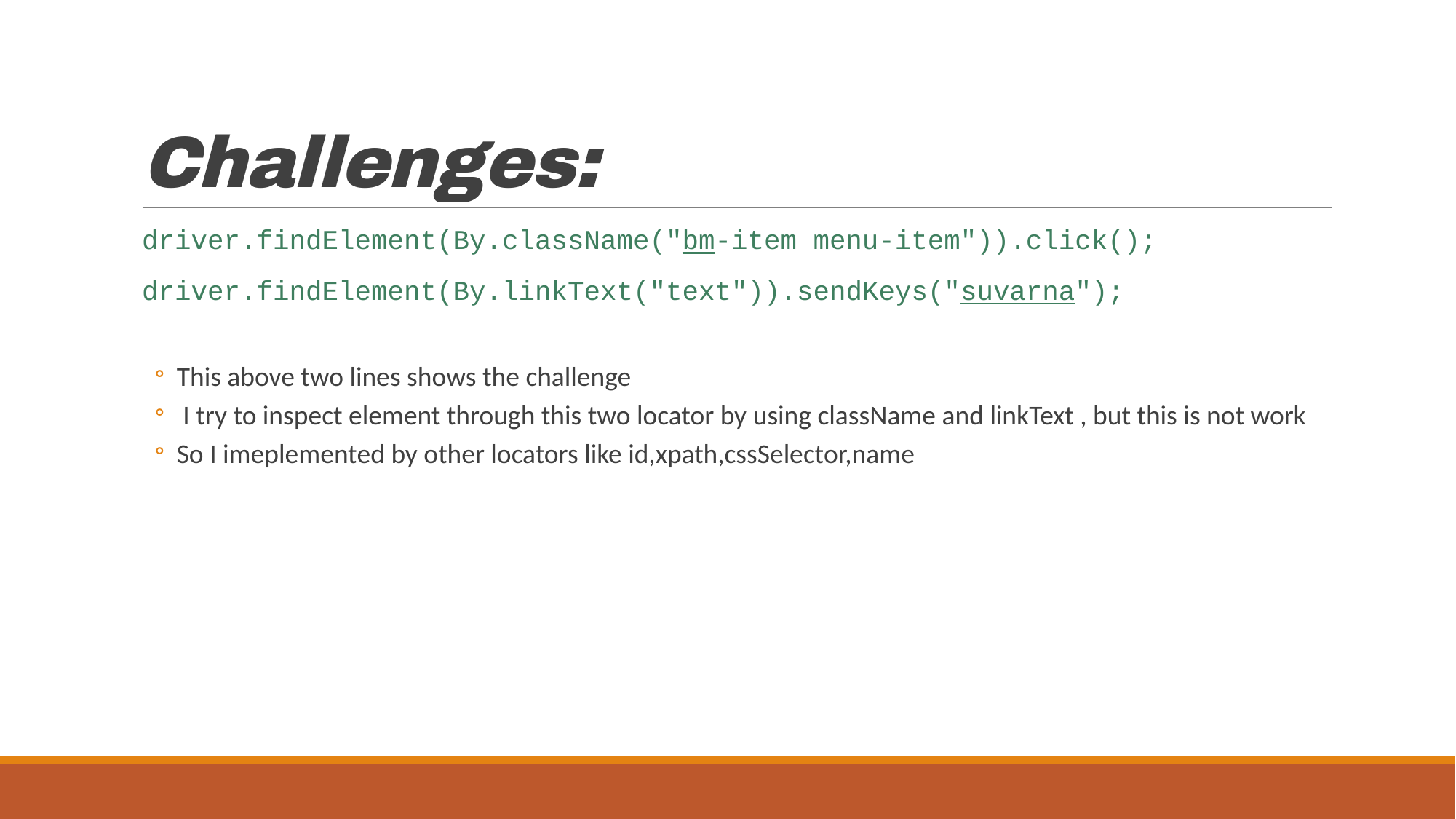

# Challenges:
driver.findElement(By.className("bm-item menu-item")).click();
driver.findElement(By.linkText("text")).sendKeys("suvarna");

This above two lines shows the challenge
 I try to inspect element through this two locator by using className and linkText , but this is not work
So I imeplemented by other locators like id,xpath,cssSelector,name